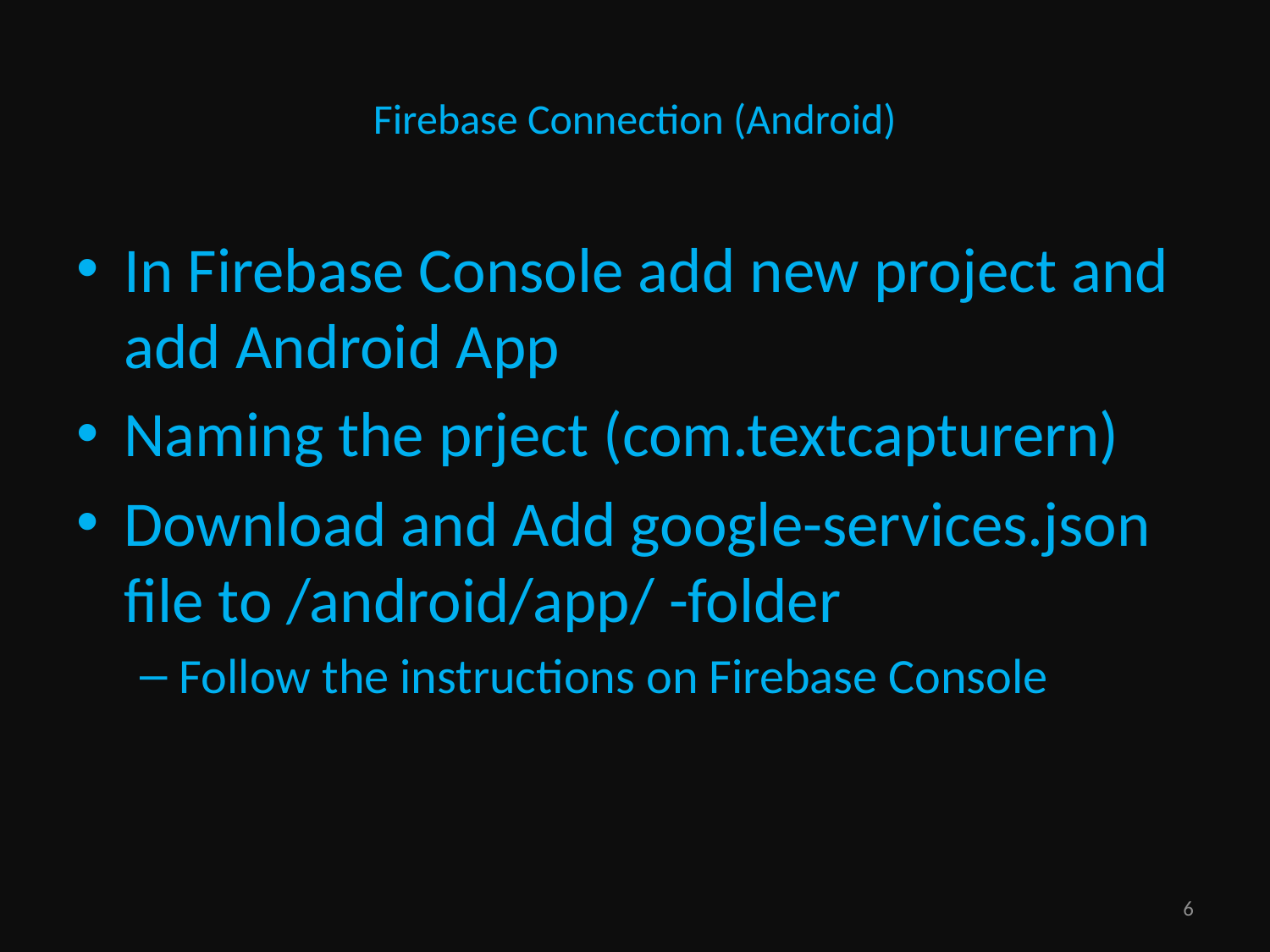

# Firebase Connection (Android)
In Firebase Console add new project and add Android App
Naming the prject (com.textcapturern)
Download and Add google-services.json file to /android/app/ -folder
Follow the instructions on Firebase Console
6